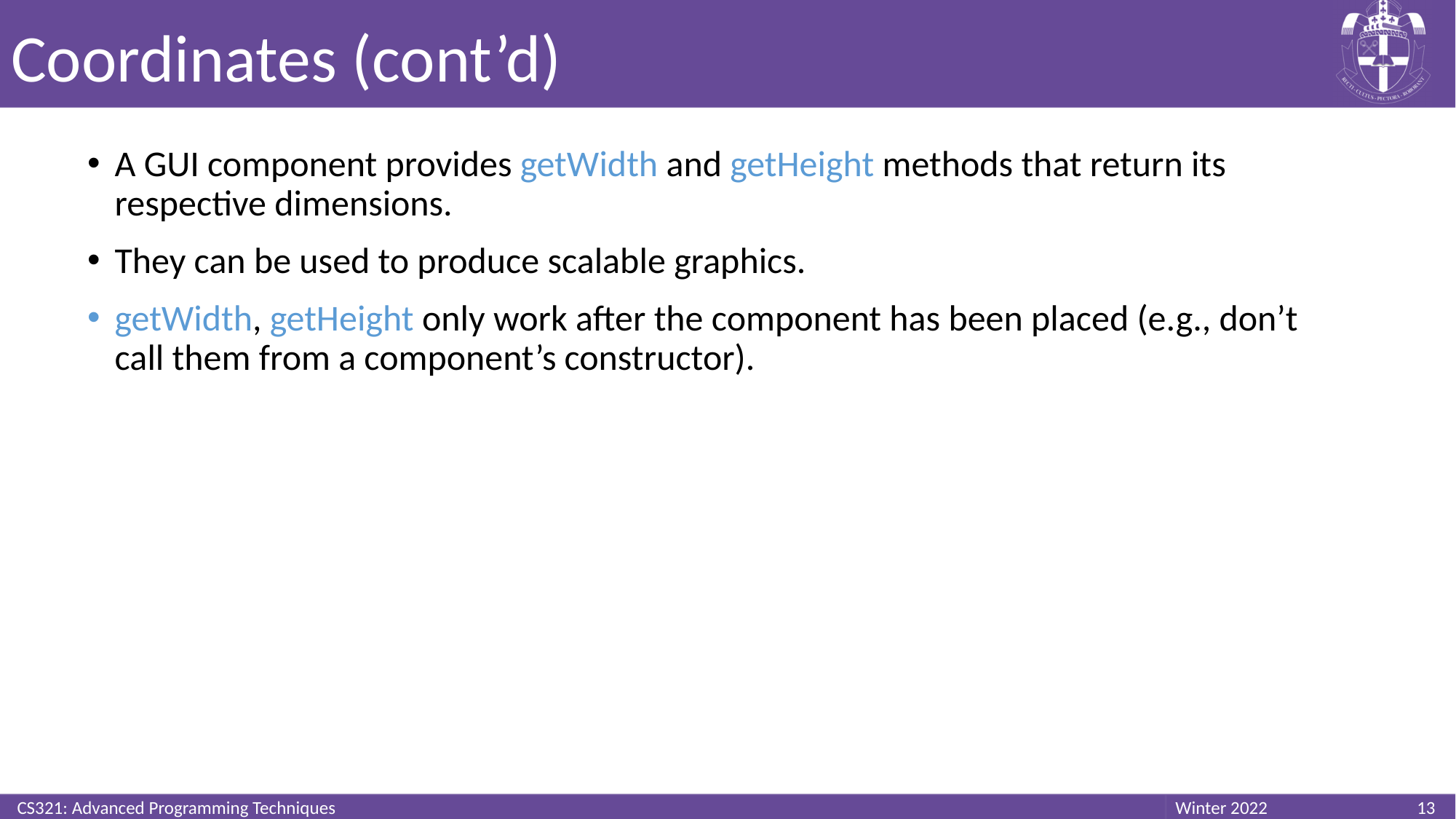

# Coordinates (cont’d)
A GUI component provides getWidth and getHeight methods that return its respective dimensions.
They can be used to produce scalable graphics.
getWidth, getHeight only work after the component has been placed (e.g., don’t call them from a component’s constructor).

CS321: Advanced Programming Techniques
13
Winter 2022